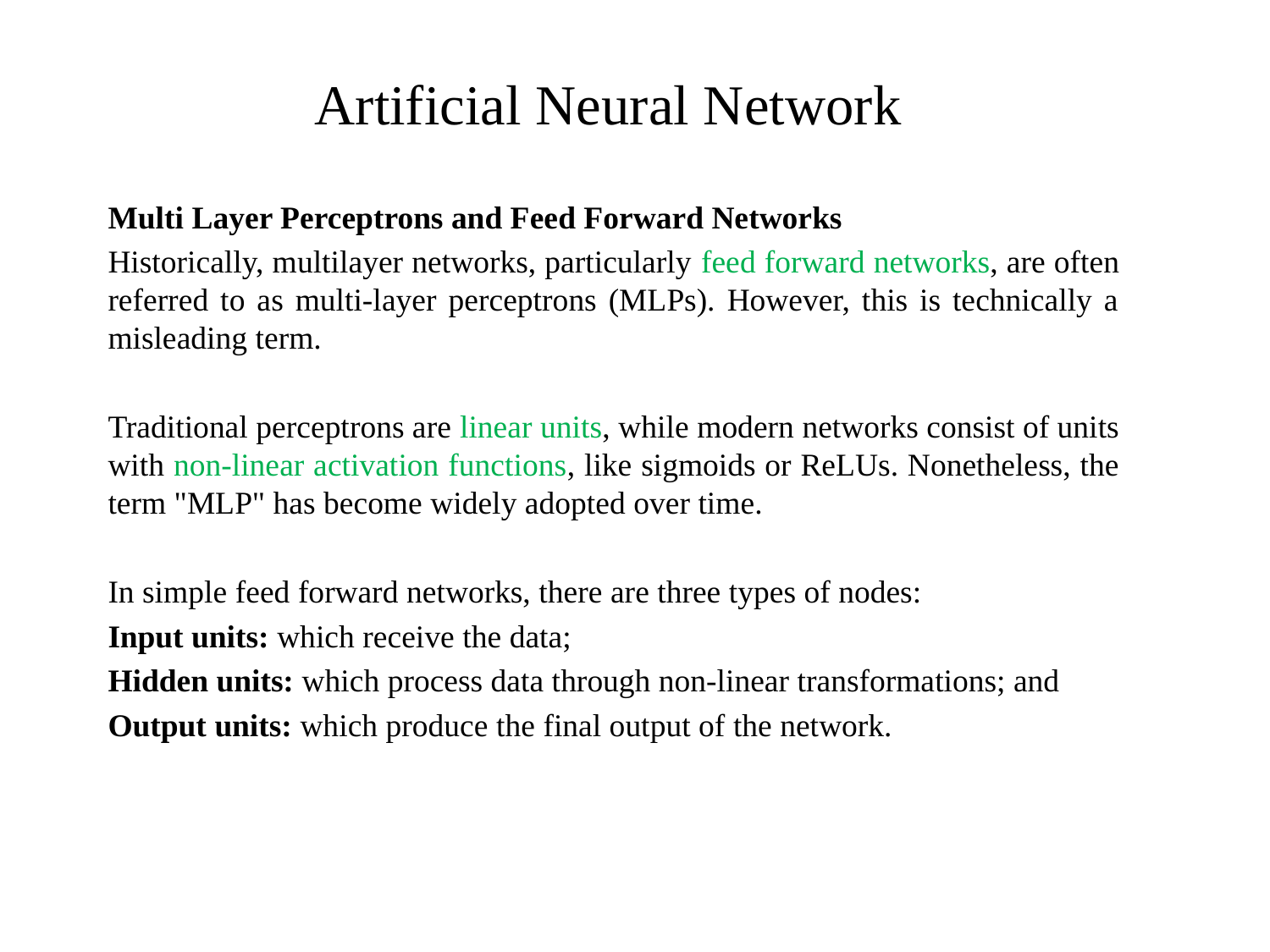

# Artificial Neural Network
Multi Layer Perceptrons and Feed Forward Networks
Historically, multilayer networks, particularly feed forward networks, are often referred to as multi-layer perceptrons (MLPs). However, this is technically a misleading term.

Traditional perceptrons are linear units, while modern networks consist of units with non-linear activation functions, like sigmoids or ReLUs. Nonetheless, the term "MLP" has become widely adopted over time.

In simple feed forward networks, there are three types of nodes:
Input units: which receive the data;
Hidden units: which process data through non-linear transformations; and
Output units: which produce the final output of the network.